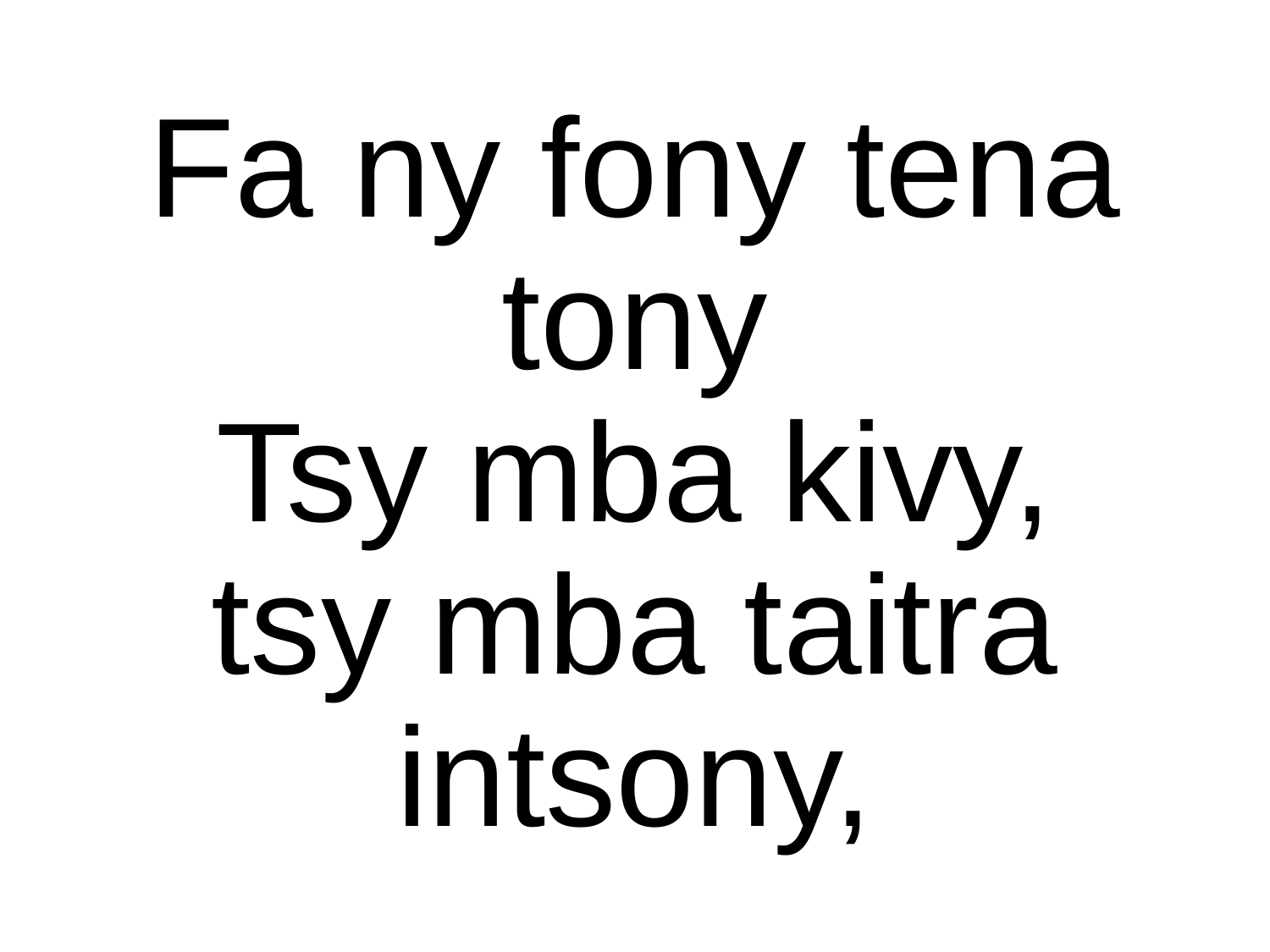

Fa ny fony tena tony
Tsy mba kivy,
tsy mba taitra intsony,